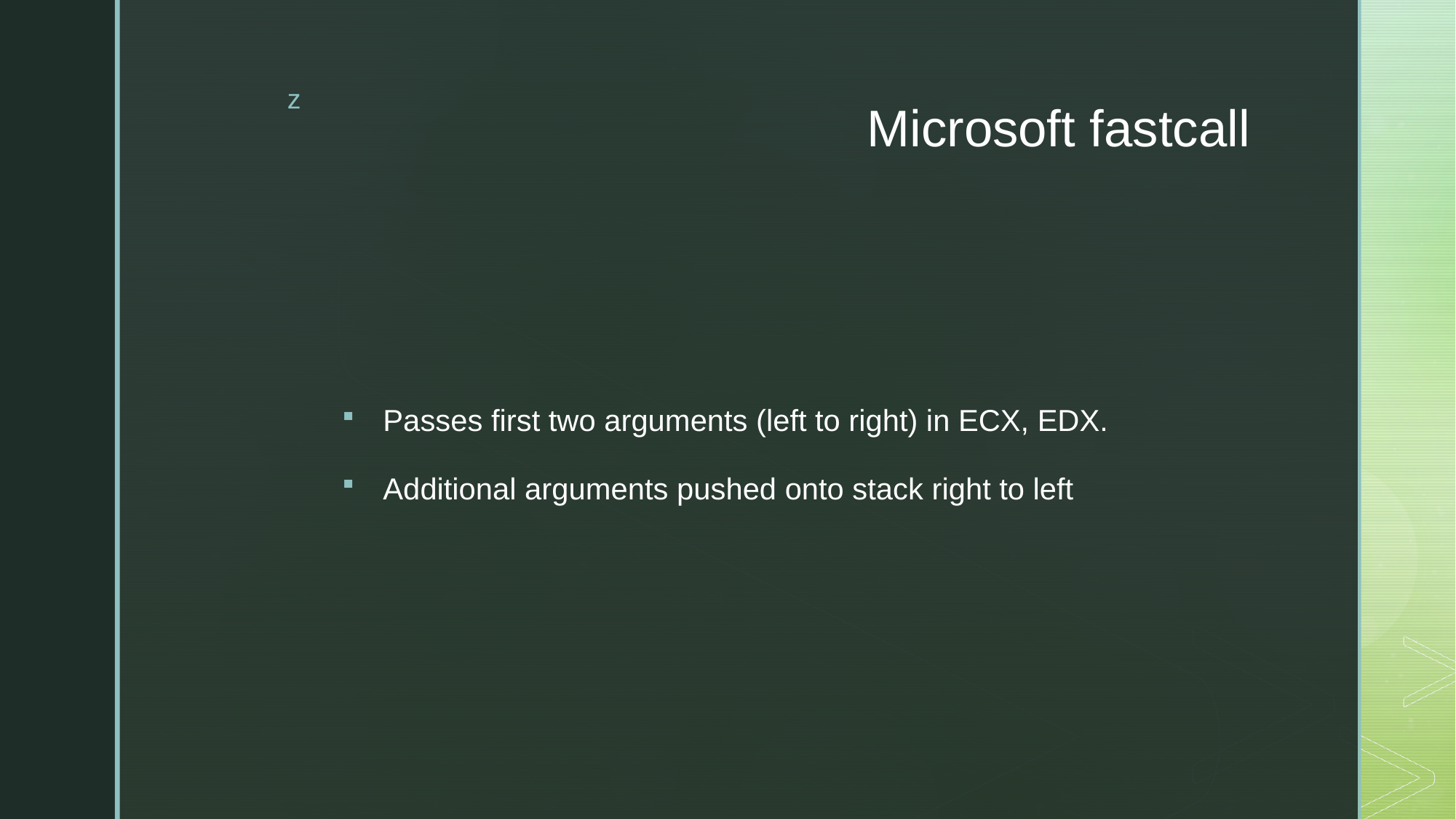

# Microsoft fastcall
Passes first two arguments (left to right) in ECX, EDX.
Additional arguments pushed onto stack right to left